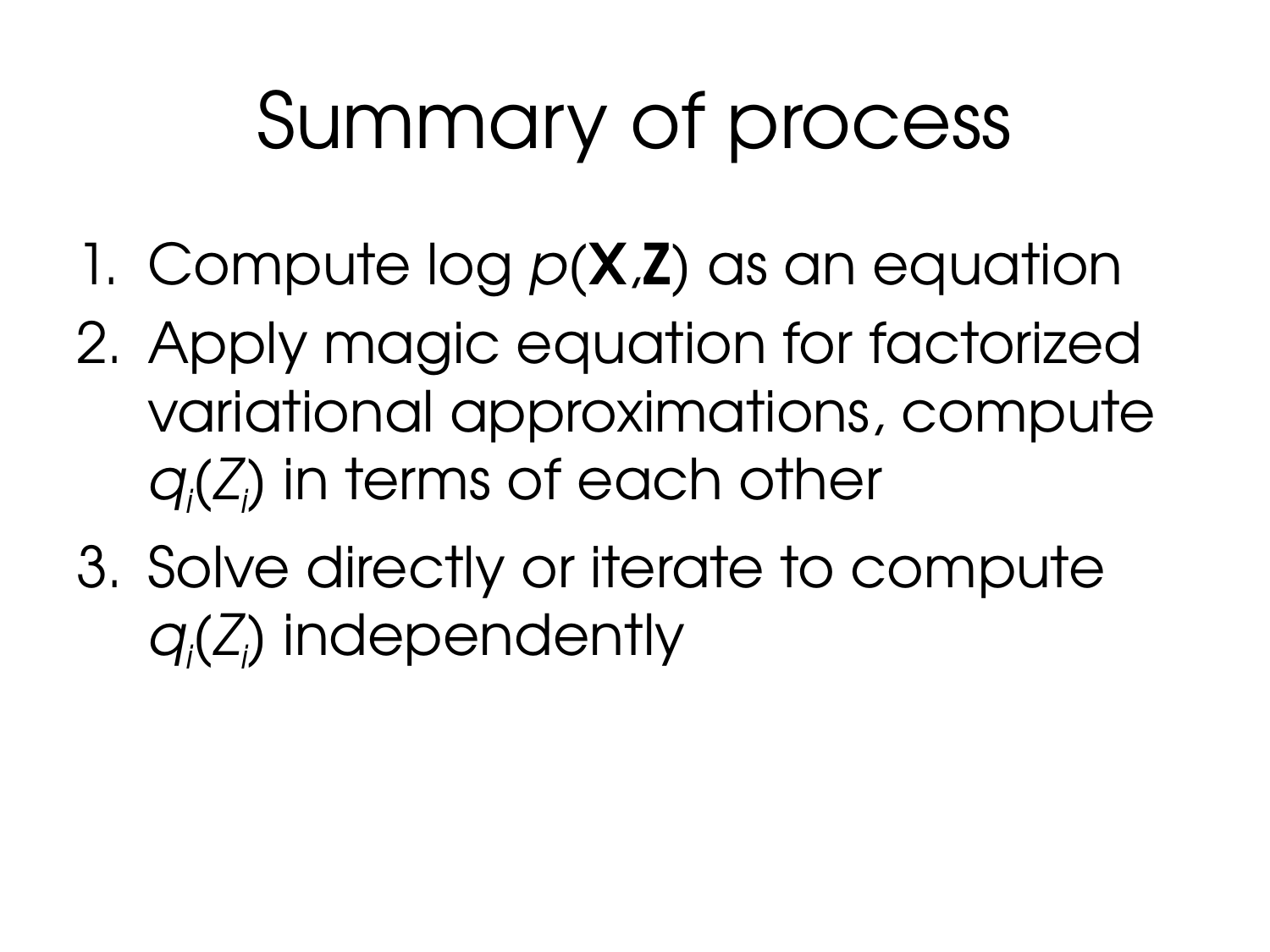

# Summary of process
Compute log p(X,Z) as an equation
Apply magic equation for factorized variational approximations, compute qi(Zi) in terms of each other
Solve directly or iterate to compute qi(Zi) independently